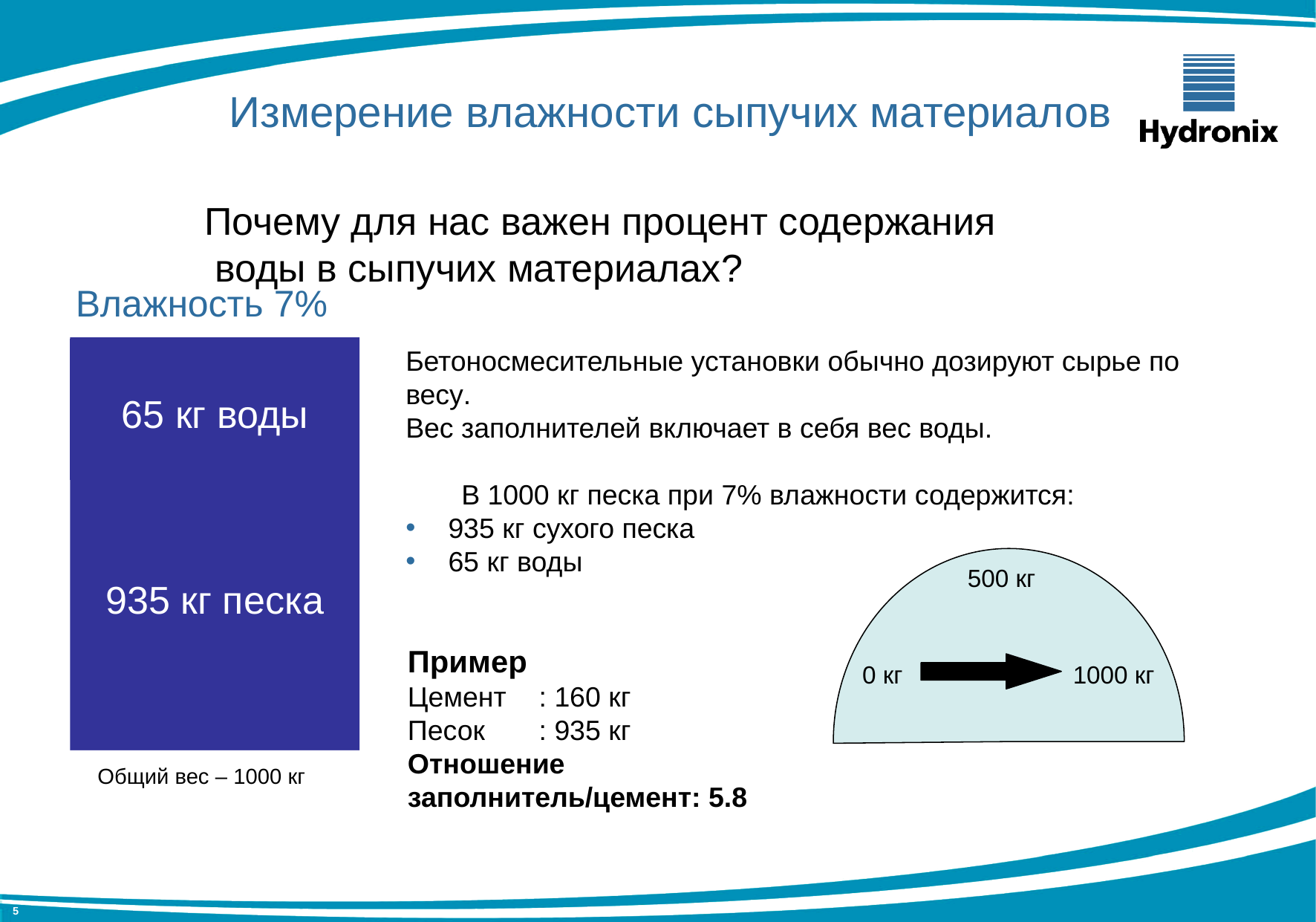

Измерение влажности сыпучих материалов
Почему для нас важен процент содержания
 воды в сыпучих материалах?
Влажность 7%

65 кг воды

935 кг песка
Бетоносмесительные установки обычно дозируют сырье по весу.
Вес заполнителей включает в себя вес воды.

В 1000 кг песка при 7% влажности содержится:
 935 кг сухого песка
 65 кг воды
500 кг

Пример
Цемент	: 160 кг
Песок	: 935 кг
Отношение заполнитель/цемент: 5.8
0 кг

1000 кг

Общий вес – 1000 кг
5